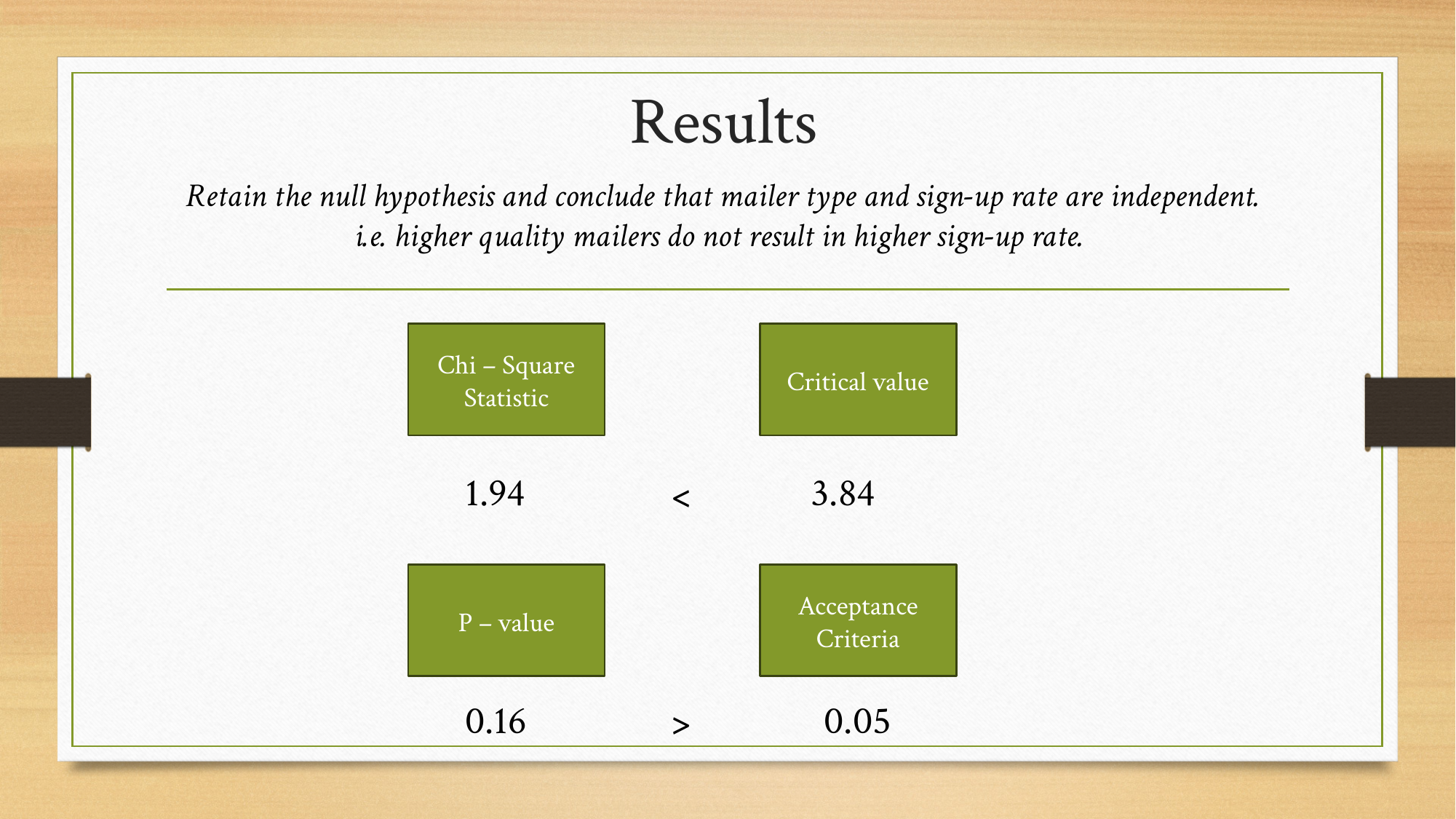

# Results
Retain the null hypothesis and conclude that mailer type and sign-up rate are independent. i.e. higher quality mailers do not result in higher sign-up rate.
Chi – Square Statistic
Critical value
1.94
3.84
<
P – value
Acceptance Criteria
0.16
0.05
>